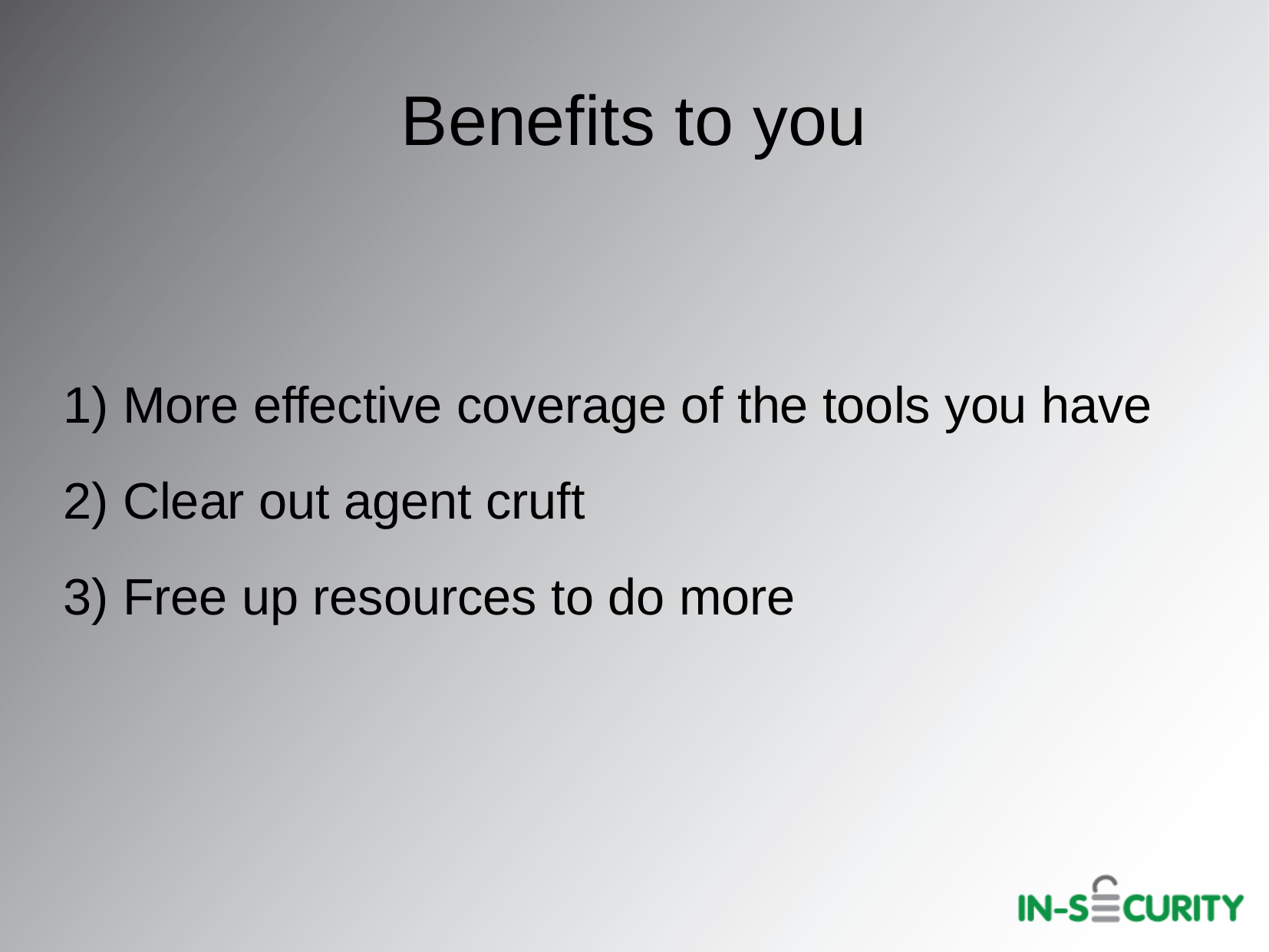

Benefits to you
1) More effective coverage of the tools you have

2) Clear out agent cruft

3) Free up resources to do more